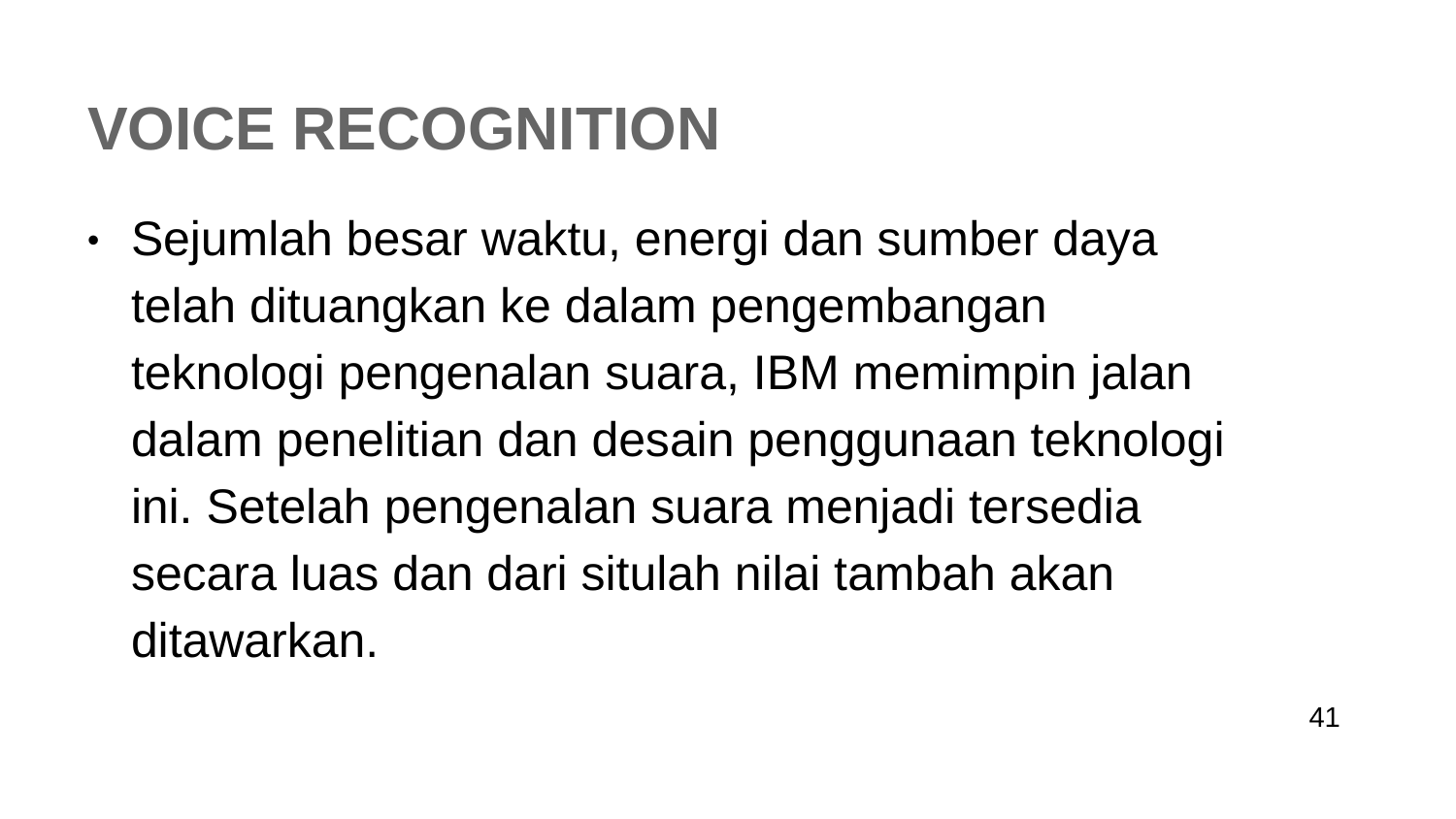

# Voice recognition
Sejumlah besar waktu, energi dan sumber daya telah dituangkan ke dalam pengembangan teknologi pengenalan suara, IBM memimpin jalan dalam penelitian dan desain penggunaan teknologi ini. Setelah pengenalan suara menjadi tersedia secara luas dan dari situlah nilai tambah akan ditawarkan.

41